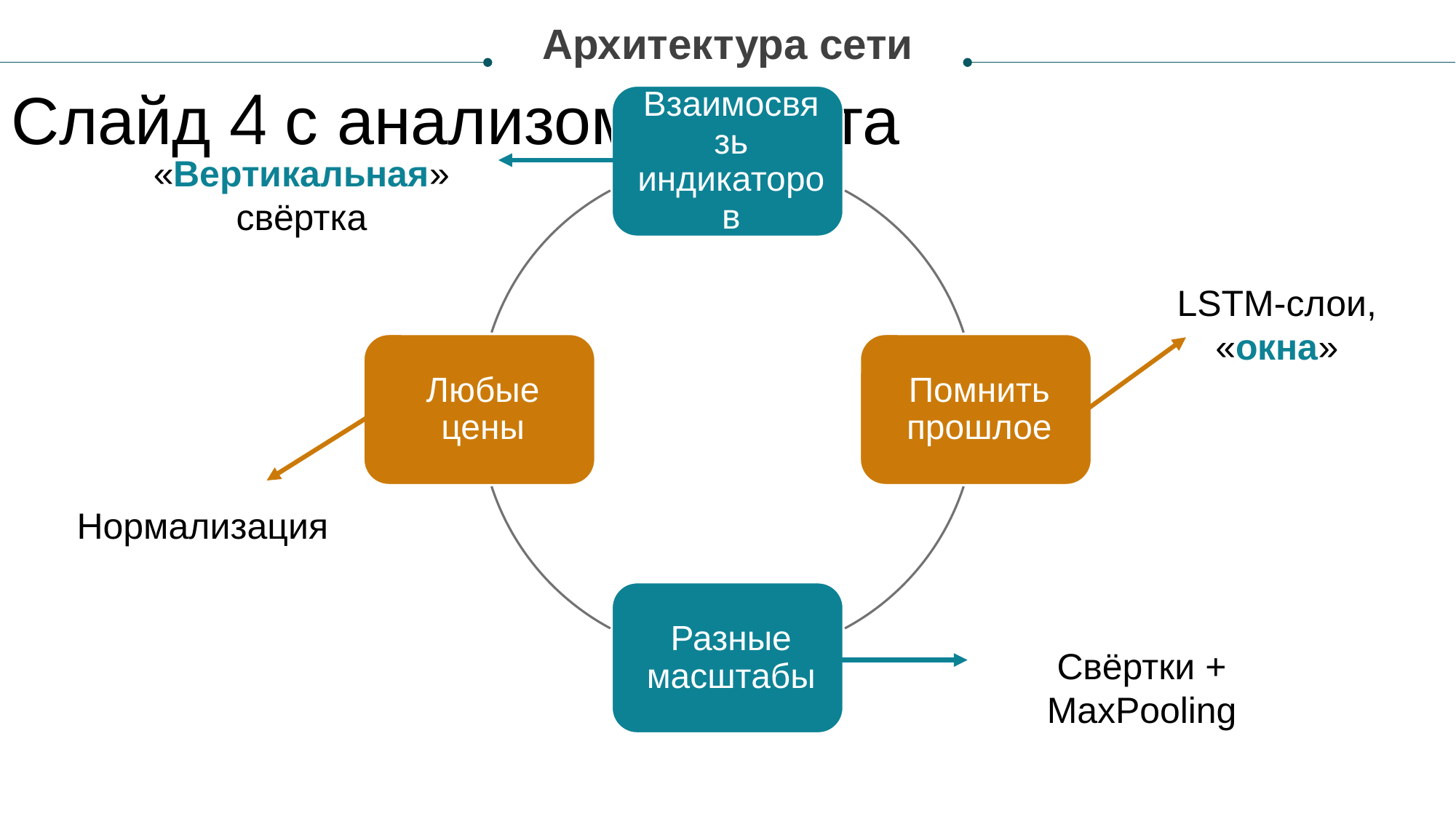

Архитектура сети
Слайд 4 с анализом проекта
Взаимосвязь индикаторов
Помнить прошлое
Разные масштабы
Любые цены
«Вертикальная» свёртка
LSTM-слои, «окна»
Нормализация
Свёртки + MaxPooling